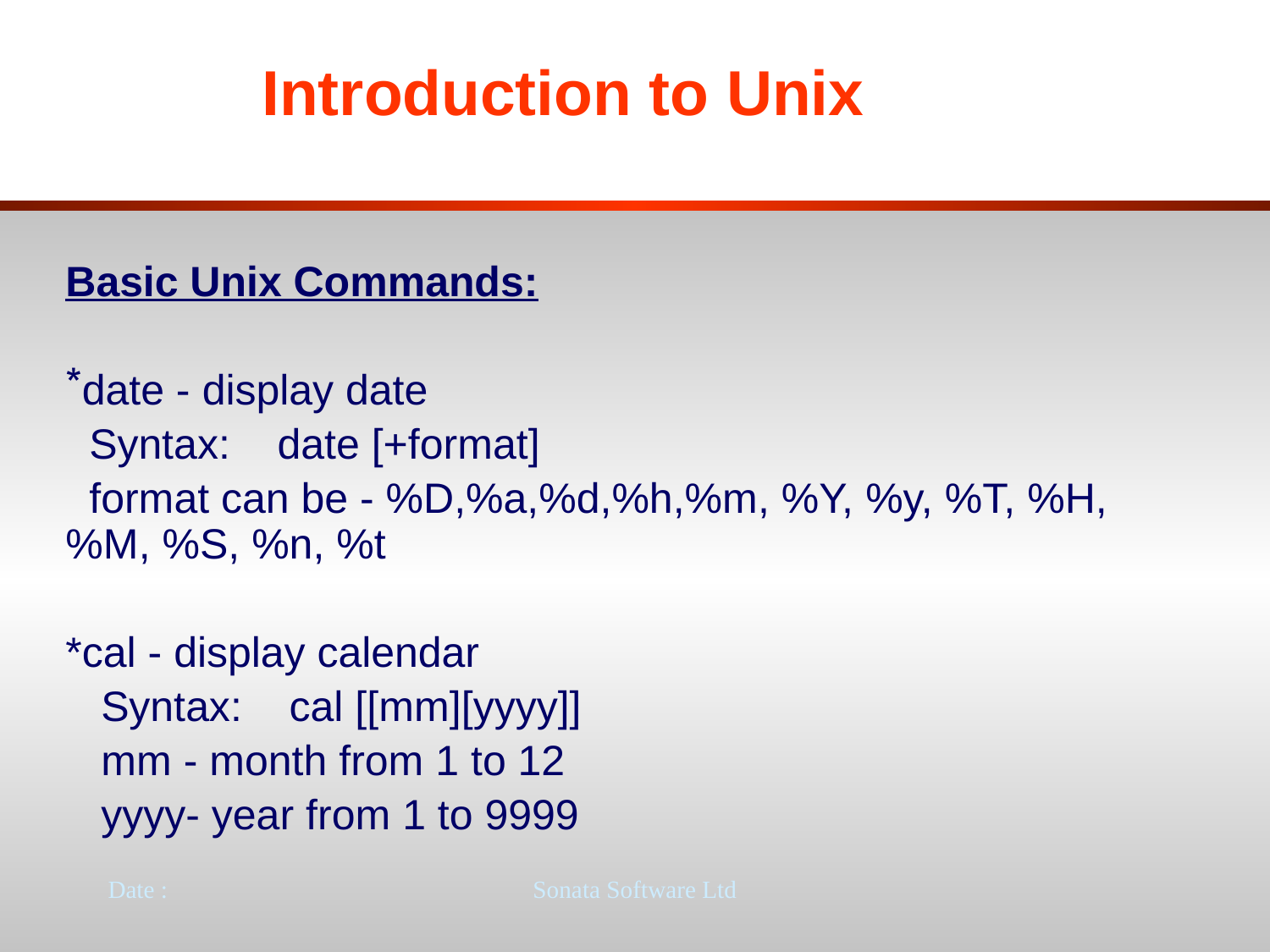

# Introduction to Unix
Basic Unix Commands:

date - display date
  Syntax:    date [+format]
  format can be - %D,%a,%d,%h,%m, %Y, %y, %T, %H, %M, %S, %n, %t

*cal - display calendar
   Syntax:    cal [[mm][yyyy]]
   mm - month from 1 to 12
   yyyy- year from 1 to 9999

Date :
Sonata Software Ltd